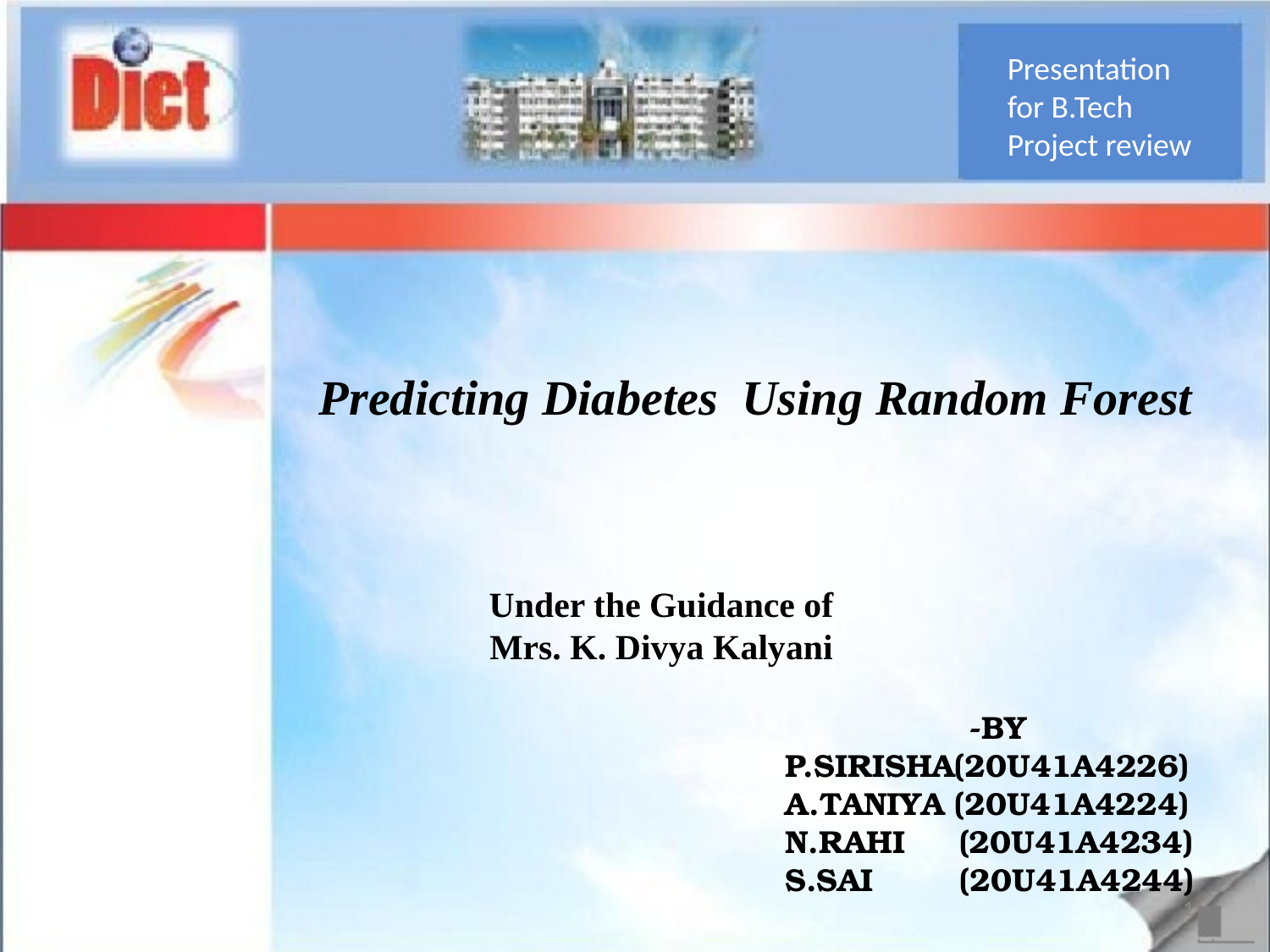

Presentation for B.Tech Project review
Predicting Diabetes  Using Random Forest
Under the Guidance of
Mrs. K. Divya Kalyani

 -BY
P.SIRISHA(20U41A4226)
A.TANIYA (20U41A4224)
N.RAHI     (20U41A4234)
S.SAI        (20U41A4244)
1